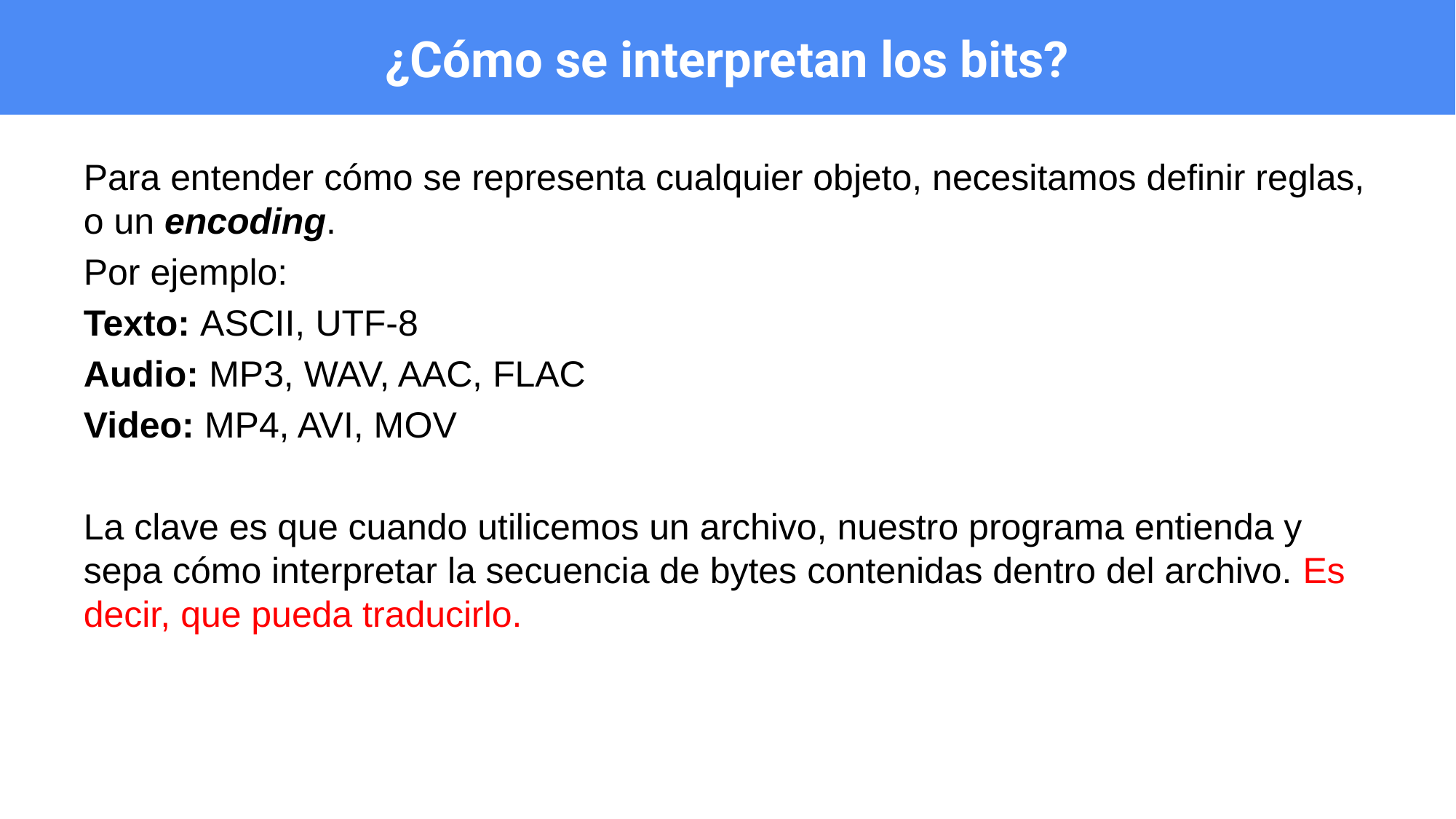

# ¿Cómo se interpretan los bits?
Para entender cómo se representa cualquier objeto, necesitamos definir reglas, o un encoding.
Por ejemplo:
Texto: ASCII, UTF-8
Audio: MP3, WAV, AAC, FLAC
Video: MP4, AVI, MOV

La clave es que cuando utilicemos un archivo, nuestro programa entienda y sepa cómo interpretar la secuencia de bytes contenidas dentro del archivo. Es decir, que pueda traducirlo.